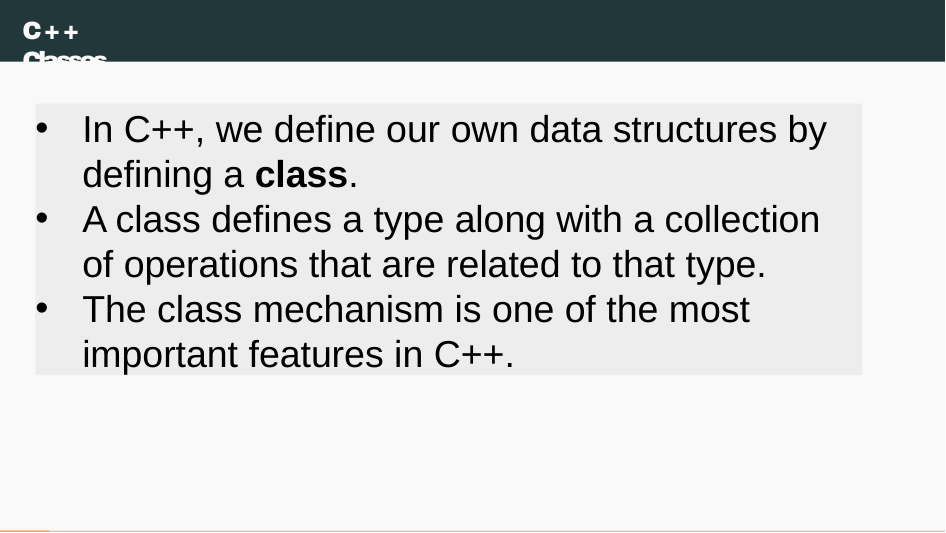

# C++ Classes
In C++, we define our own data structures by defining a class.
A class defines a type along with a collection of operations that are related to that type.
The class mechanism is one of the most important features in C++.